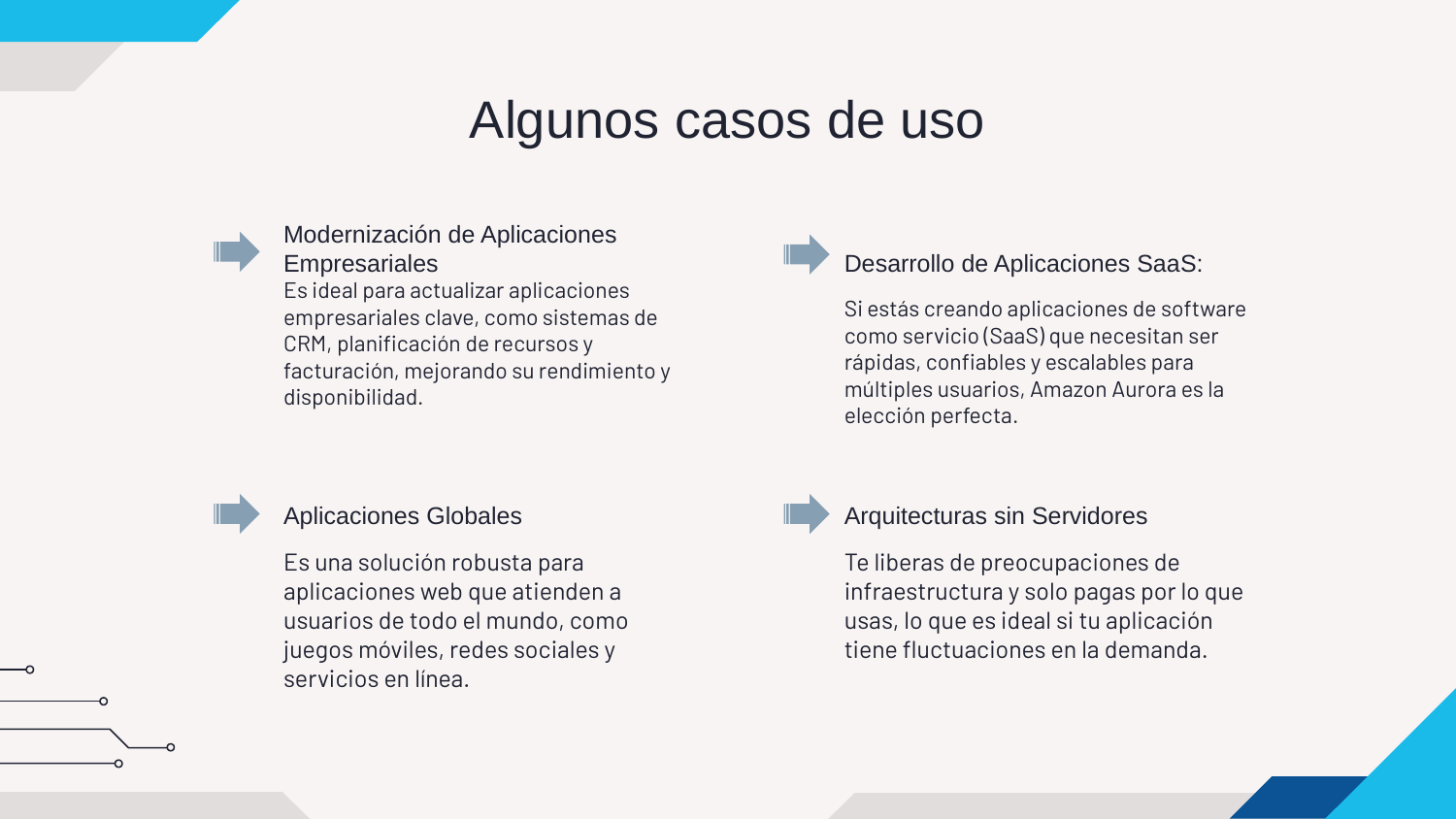

# Algunos casos de uso

Modernización de Aplicaciones Empresariales
Desarrollo de Aplicaciones SaaS:

Es ideal para actualizar aplicaciones empresariales clave, como sistemas de CRM, planificación de recursos y facturación, mejorando su rendimiento y disponibilidad.
Si estás creando aplicaciones de software como servicio (SaaS) que necesitan ser rápidas, confiables y escalables para múltiples usuarios, Amazon Aurora es la elección perfecta.
Aplicaciones Globales
Arquitecturas sin Servidores

Es una solución robusta para aplicaciones web que atienden a usuarios de todo el mundo, como juegos móviles, redes sociales y servicios en línea.
Te liberas de preocupaciones de infraestructura y solo pagas por lo que usas, lo que es ideal si tu aplicación tiene fluctuaciones en la demanda.